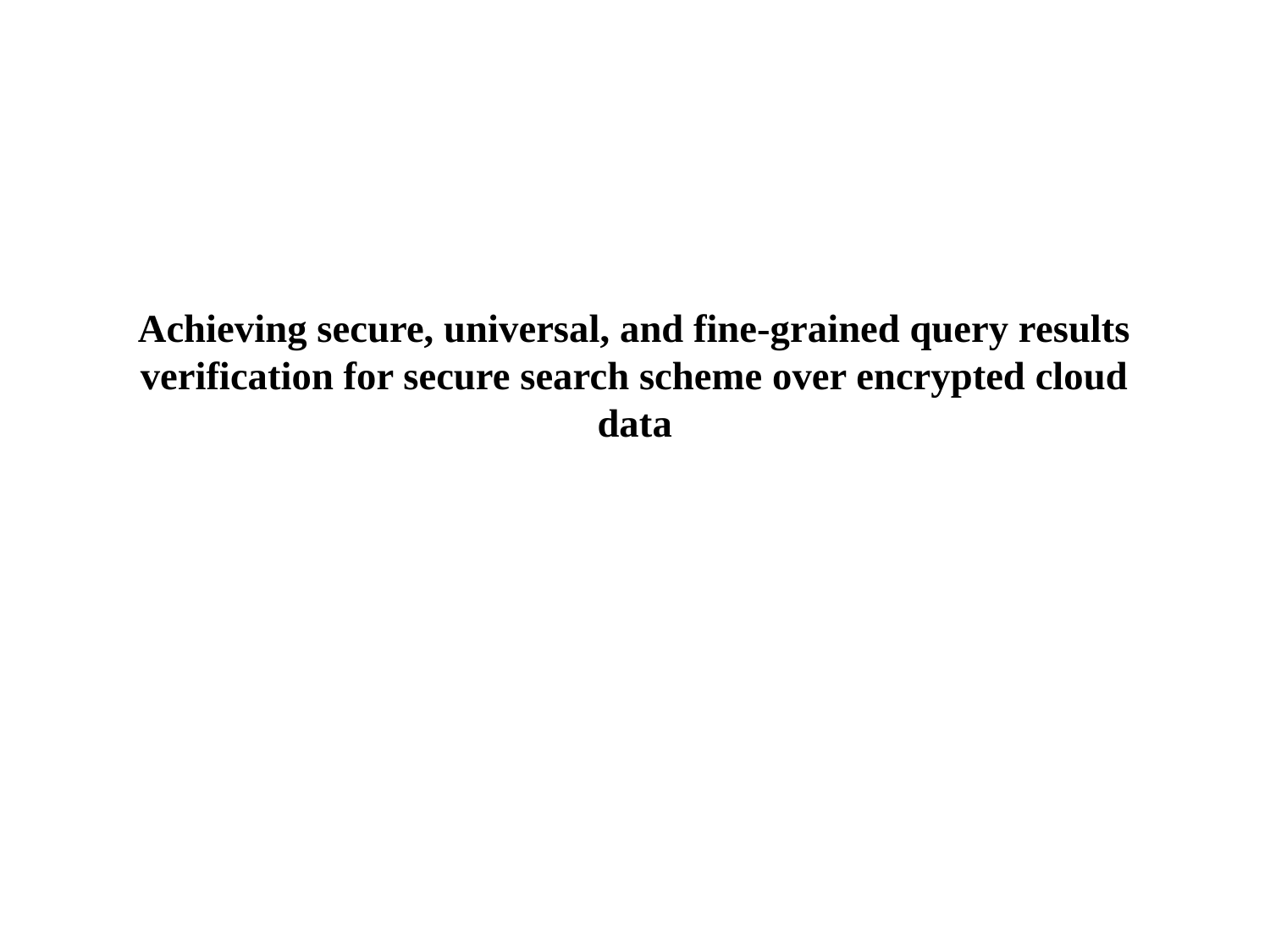

# Achieving secure, universal, and fine-grained query results verification for secure search scheme over encrypted cloud data